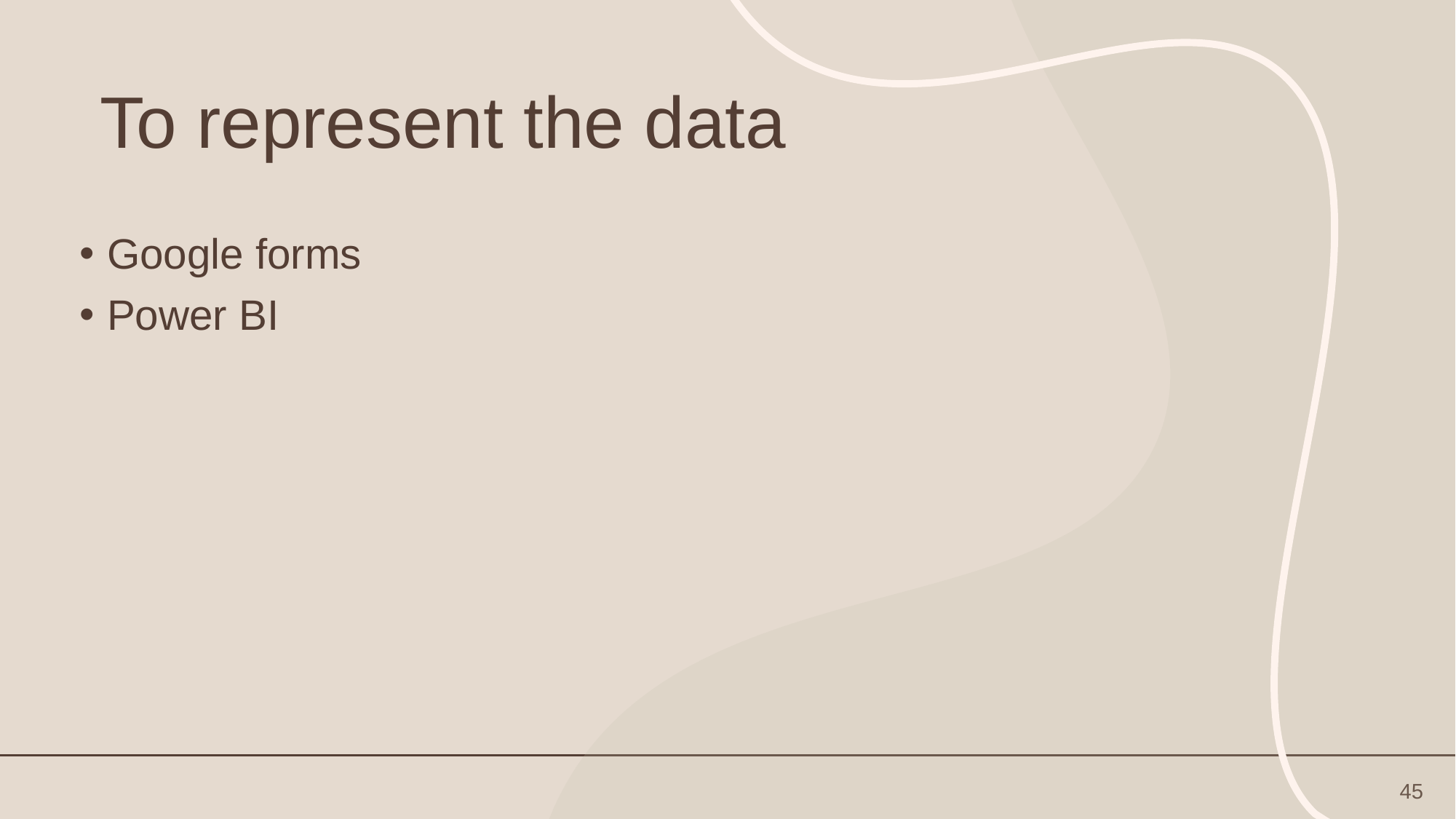

# To represent the data
Google forms
Power BI

45